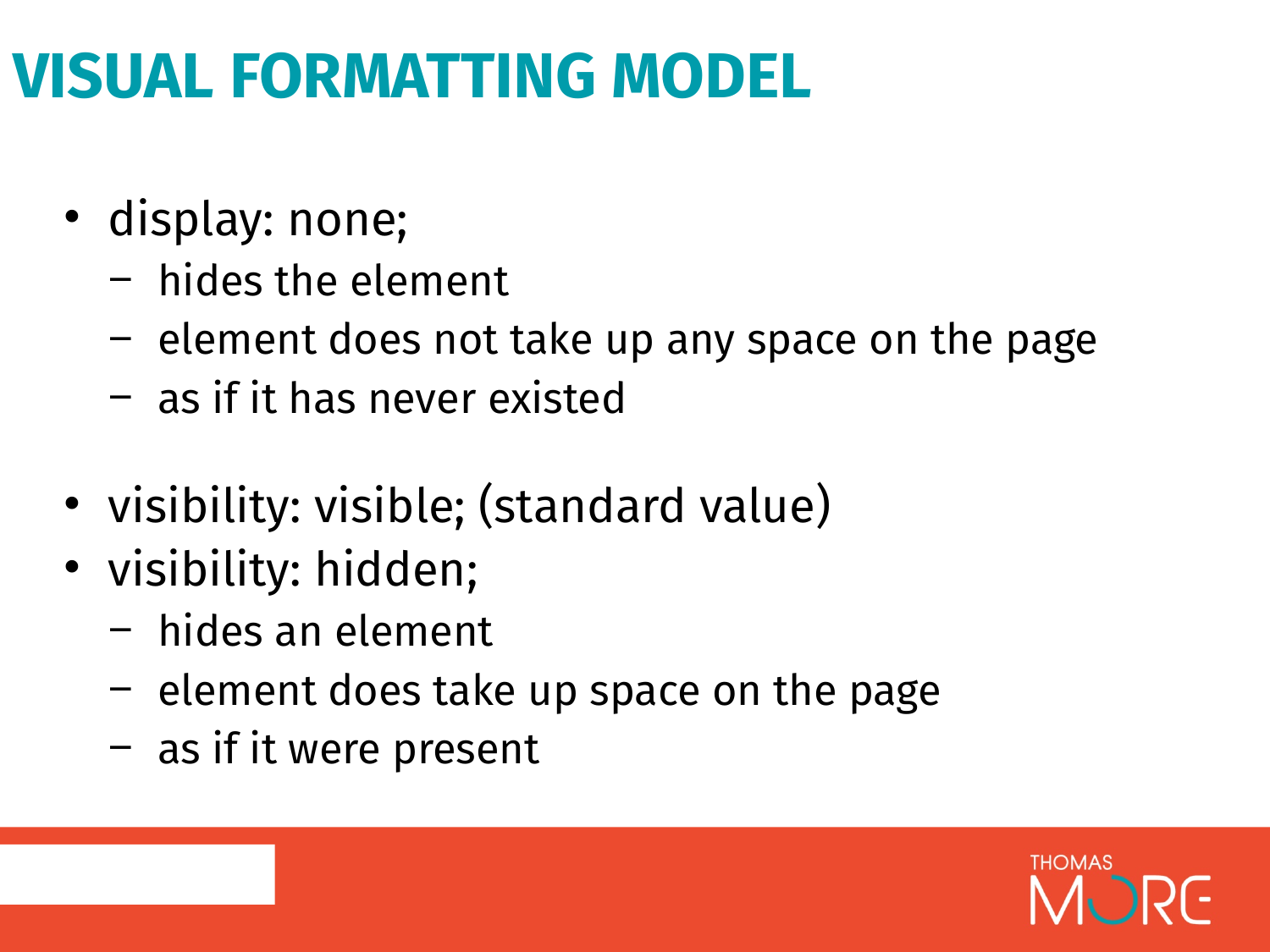

# Visual formatting model
display: none;
hides the element
element does not take up any space on the page
as if it has never existed
visibility: visible; (standard value)
visibility: hidden;
hides an element
element does take up space on the page
as if it were present